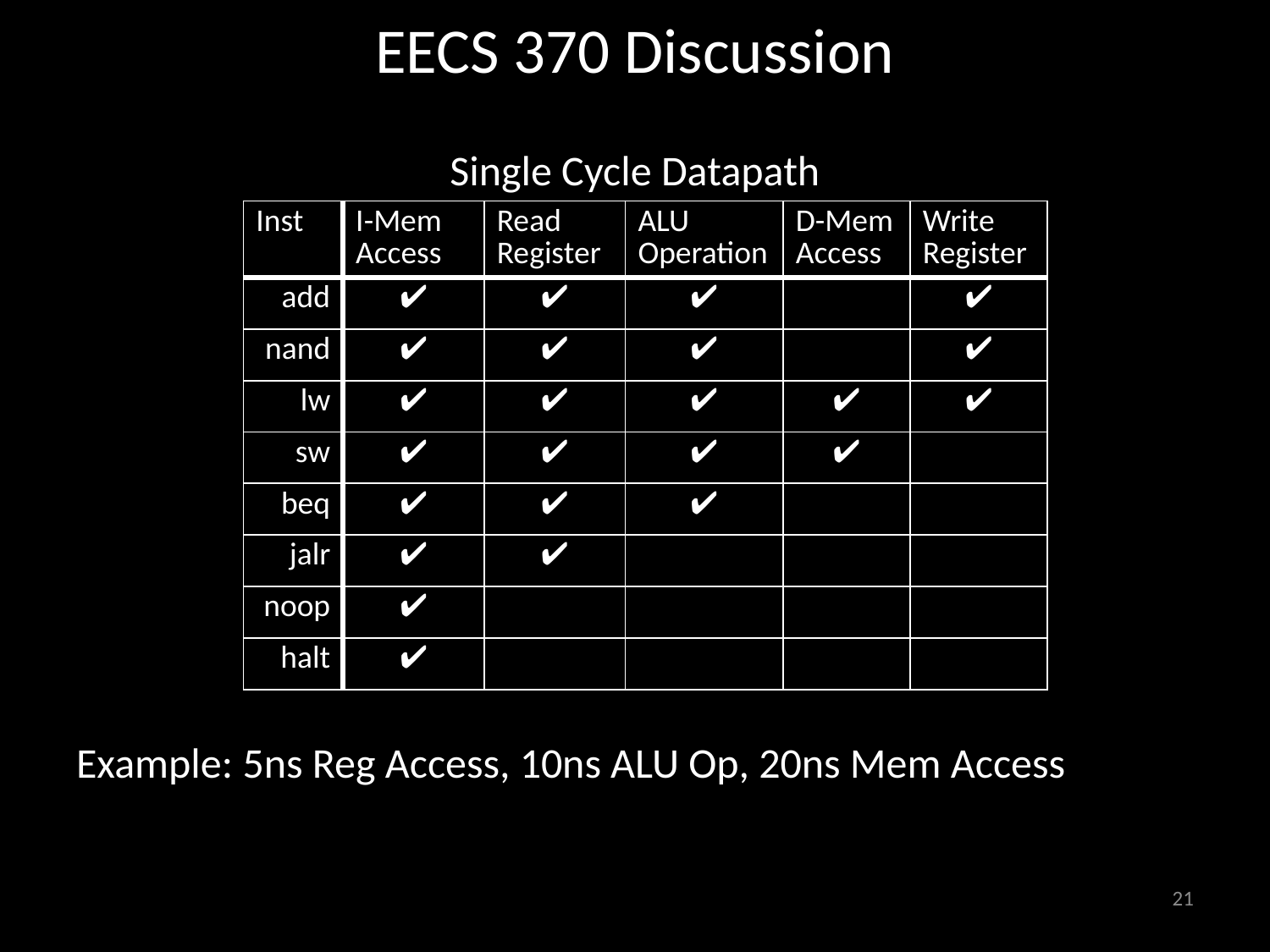

# EECS 370 Discussion
Single Cycle Datapath

Example: 5ns Reg Access, 10ns ALU Op, 20ns Mem Access
| Inst | I-Mem Access | Read Register | ALU Operation | D-Mem Access | Write Register |
| --- | --- | --- | --- | --- | --- |
| add | ✔ | ✔ | ✔ |  | ✔ |
| nand | ✔ | ✔ | ✔ |  | ✔ |
| lw | ✔ | ✔ | ✔ | ✔ | ✔ |
| sw | ✔ | ✔ | ✔ | ✔ |  |
| beq | ✔ | ✔ | ✔ |  |  |
| jalr | ✔ | ✔ |  |  |  |
| noop | ✔ |  |  |  |  |
| halt | ✔ |  |  |  |  |
21